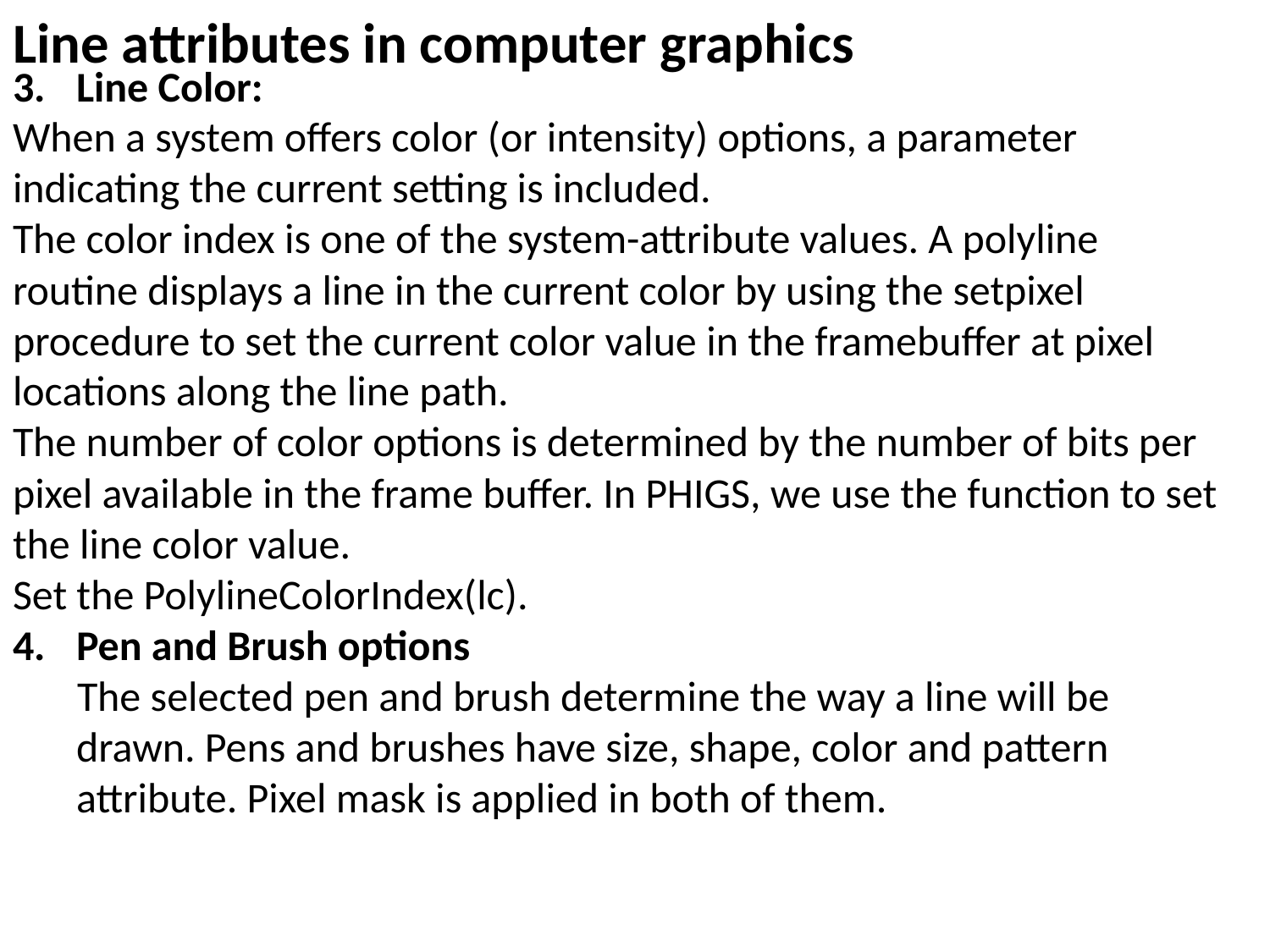

Line attributes in computer graphics

Line Color:
When a system offers color (or intensity) options, a parameter indicating the current setting is included.
The color index is one of the system-attribute values. A polyline routine displays a line in the current color by using the setpixel procedure to set the current color value in the framebuffer at pixel locations along the line path.
The number of color options is determined by the number of bits per pixel available in the frame buffer. In PHIGS, we use the function to set the line color value.
Set the PolylineColorIndex(lc).
Pen and Brush options
The selected pen and brush determine the way a line will be drawn. Pens and brushes have size, shape, color and pattern attribute. Pixel mask is applied in both of them.